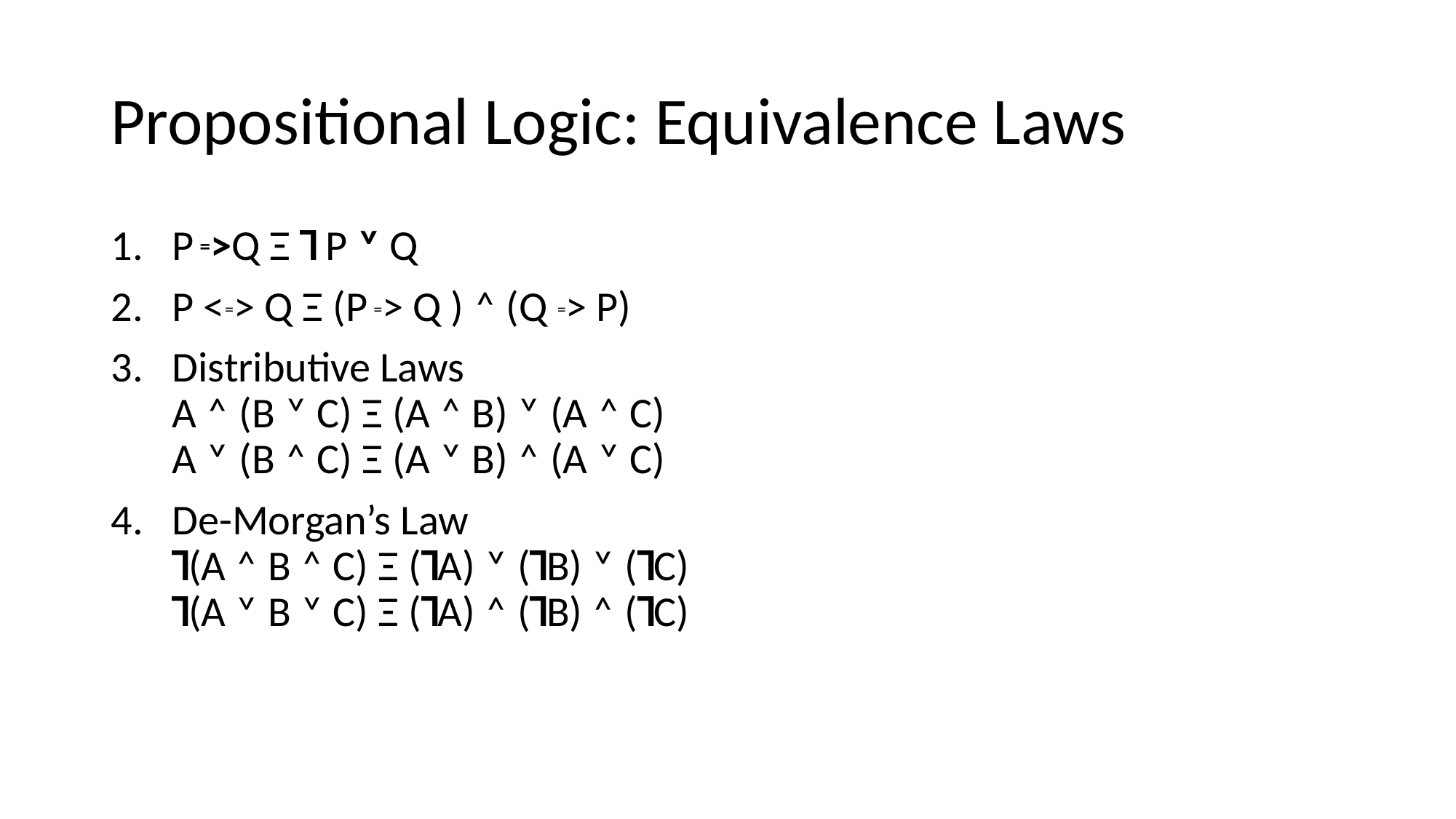

# Propositional Logic: Equivalence Laws
P =>Q Ξ ˥ P ˅ Q
P <=> Q Ξ (P => Q ) ˄ (Q => P)
Distributive Laws
A ˄ (B ˅ C) Ξ (A ˄ B) ˅ (A ˄ C)
A ˅ (B ˄ C) Ξ (A ˅ B) ˄ (A ˅ C)
De-Morgan’s Law
˥(A ˄ B ˄ C) Ξ (˥A) ˅ (˥B) ˅ (˥C)
˥(A ˅ B ˅ C) Ξ (˥A) ˄ (˥B) ˄ (˥C)